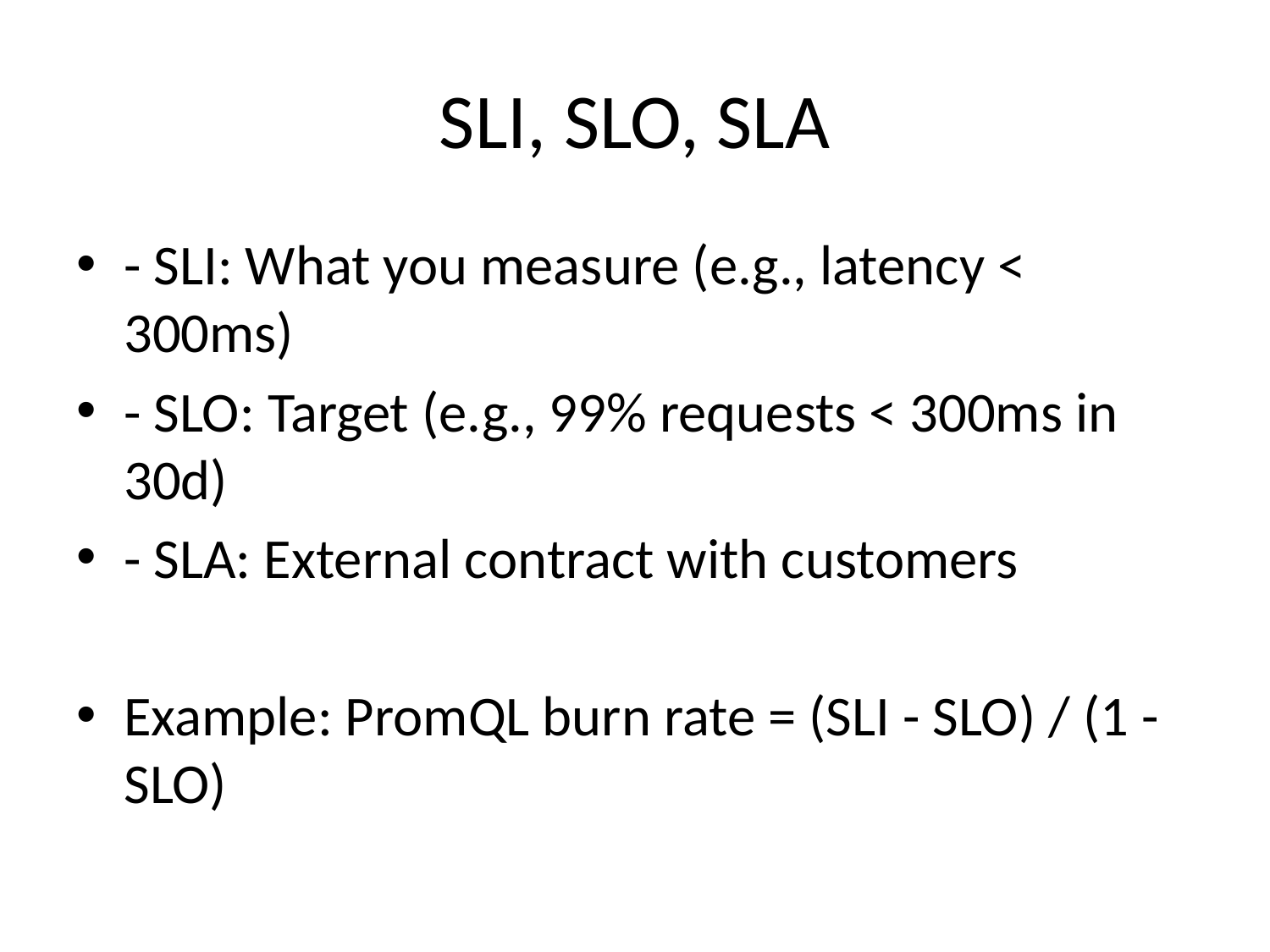

# SLI, SLO, SLA
- SLI: What you measure (e.g., latency < 300ms)
- SLO: Target (e.g., 99% requests < 300ms in 30d)
- SLA: External contract with customers

Example: PromQL burn rate = (SLI - SLO) / (1 - SLO)